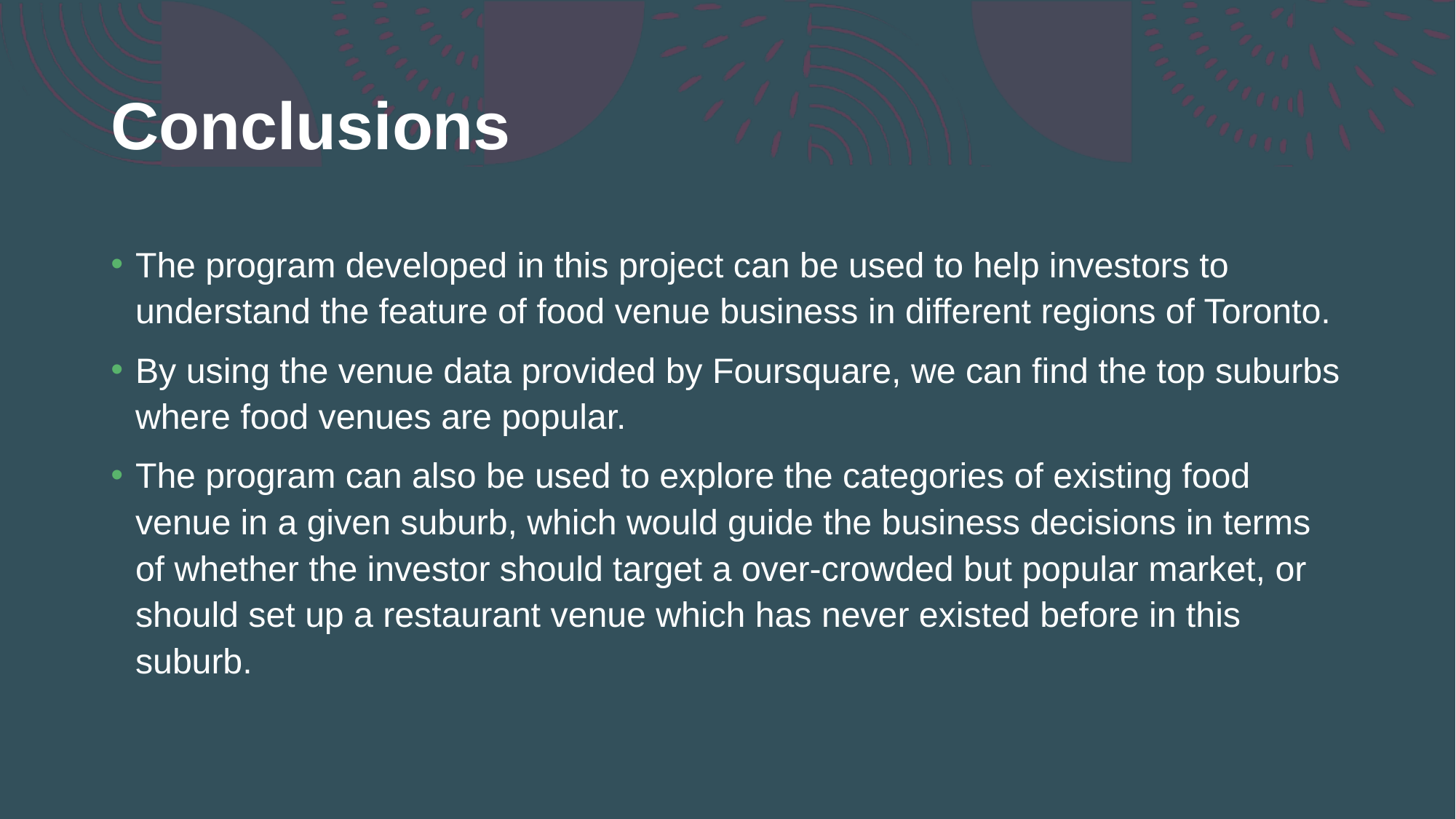

# Conclusions
The program developed in this project can be used to help investors to understand the feature of food venue business in different regions of Toronto.
By using the venue data provided by Foursquare, we can find the top suburbs where food venues are popular.
The program can also be used to explore the categories of existing food venue in a given suburb, which would guide the business decisions in terms of whether the investor should target a over-crowded but popular market, or should set up a restaurant venue which has never existed before in this suburb.